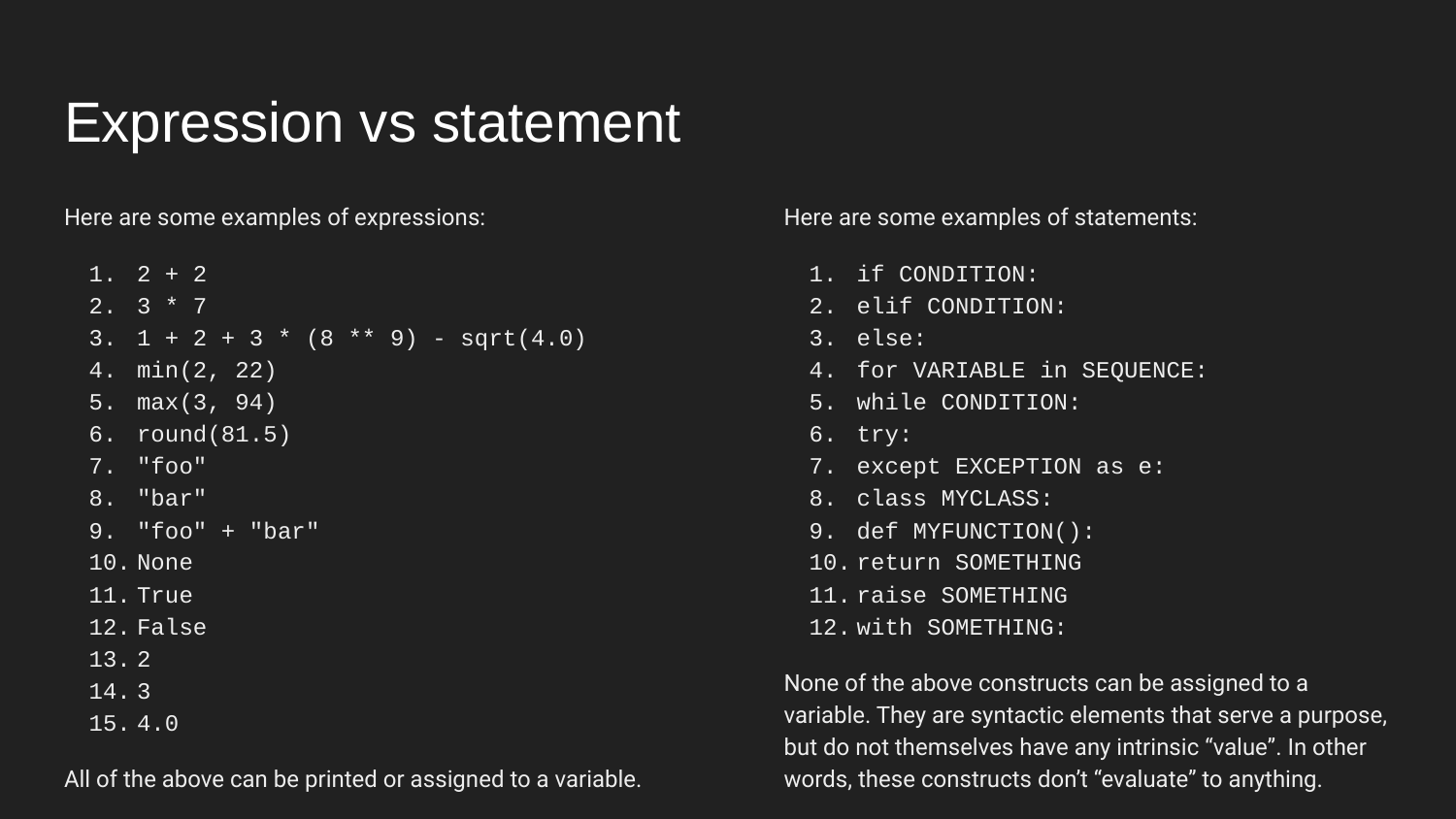

# Expression vs statement
Here are some examples of expressions:
2 + 2
3 * 7
1 + 2 + 3 * (8 ** 9) - sqrt(4.0)
min(2, 22)
max(3, 94)
round(81.5)
"foo"
"bar"
"foo" + "bar"
None
True
False
2
3
4.0
All of the above can be printed or assigned to a variable.

Here are some examples of statements:
if CONDITION:
elif CONDITION:
else:
for VARIABLE in SEQUENCE:
while CONDITION:
try:
except EXCEPTION as e:
class MYCLASS:
def MYFUNCTION():
return SOMETHING
raise SOMETHING
with SOMETHING:
None of the above constructs can be assigned to a variable. They are syntactic elements that serve a purpose, but do not themselves have any intrinsic “value”. In other words, these constructs don’t “evaluate” to anything.